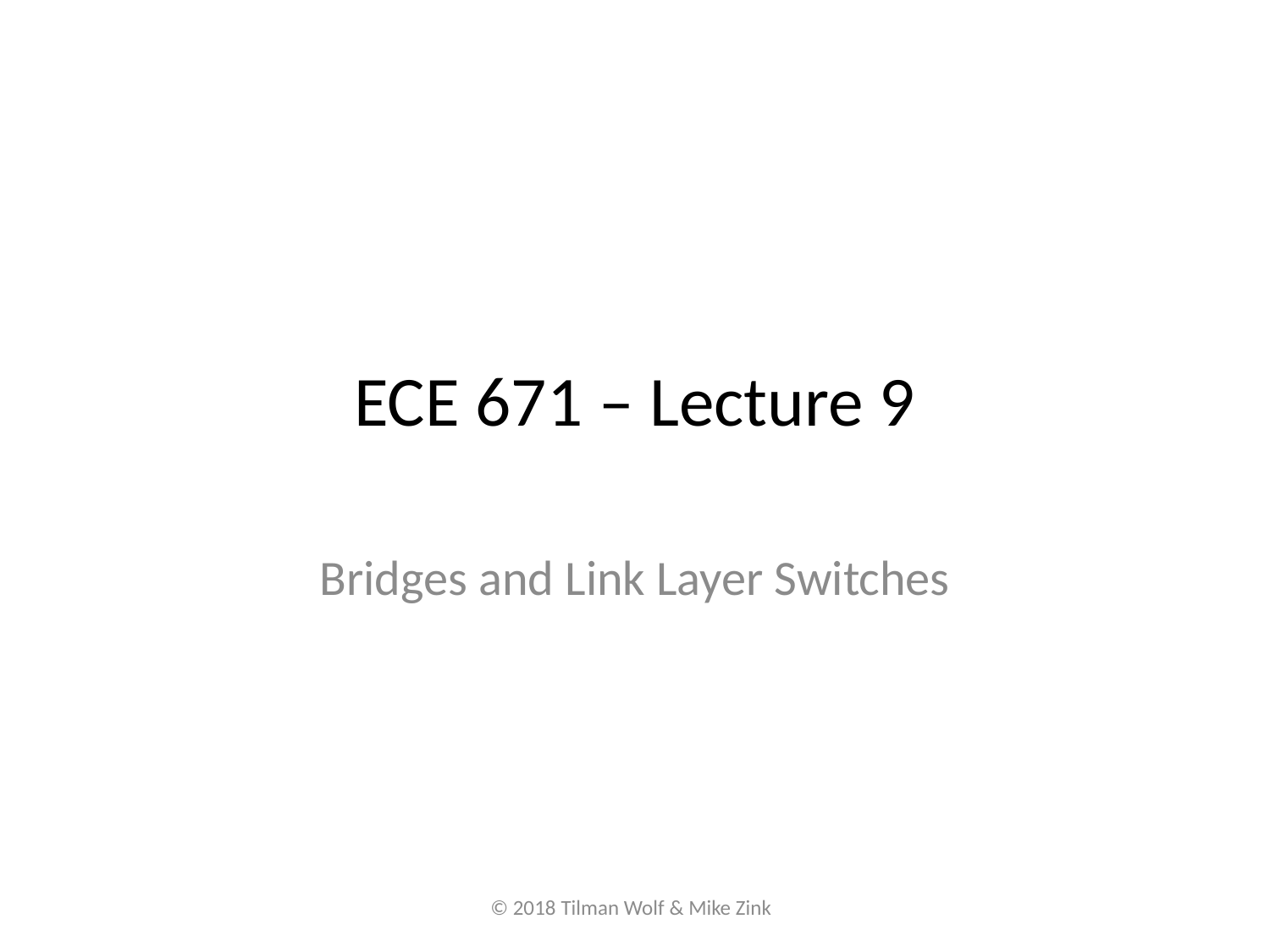

# ECE 671 – Lecture 9
Bridges and Link Layer Switches